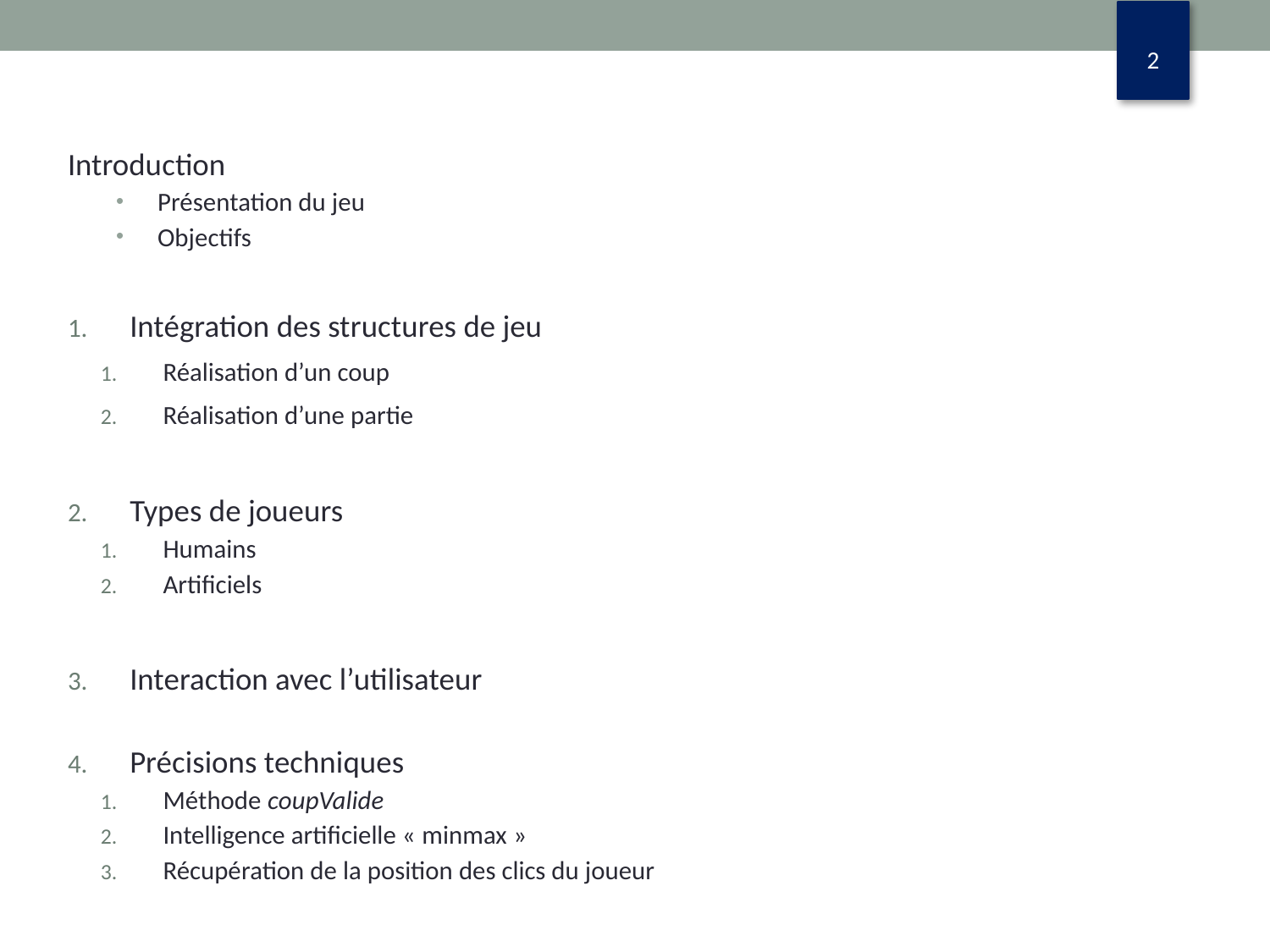

Introduction
Présentation du jeu
Objectifs

Intégration des structures de jeu
Réalisation d’un coup
Réalisation d’une partie

Types de joueurs
Humains
Artificiels

Interaction avec l’utilisateur

Précisions techniques
Méthode coupValide
Intelligence artificielle « minmax »
Récupération de la position des clics du joueur